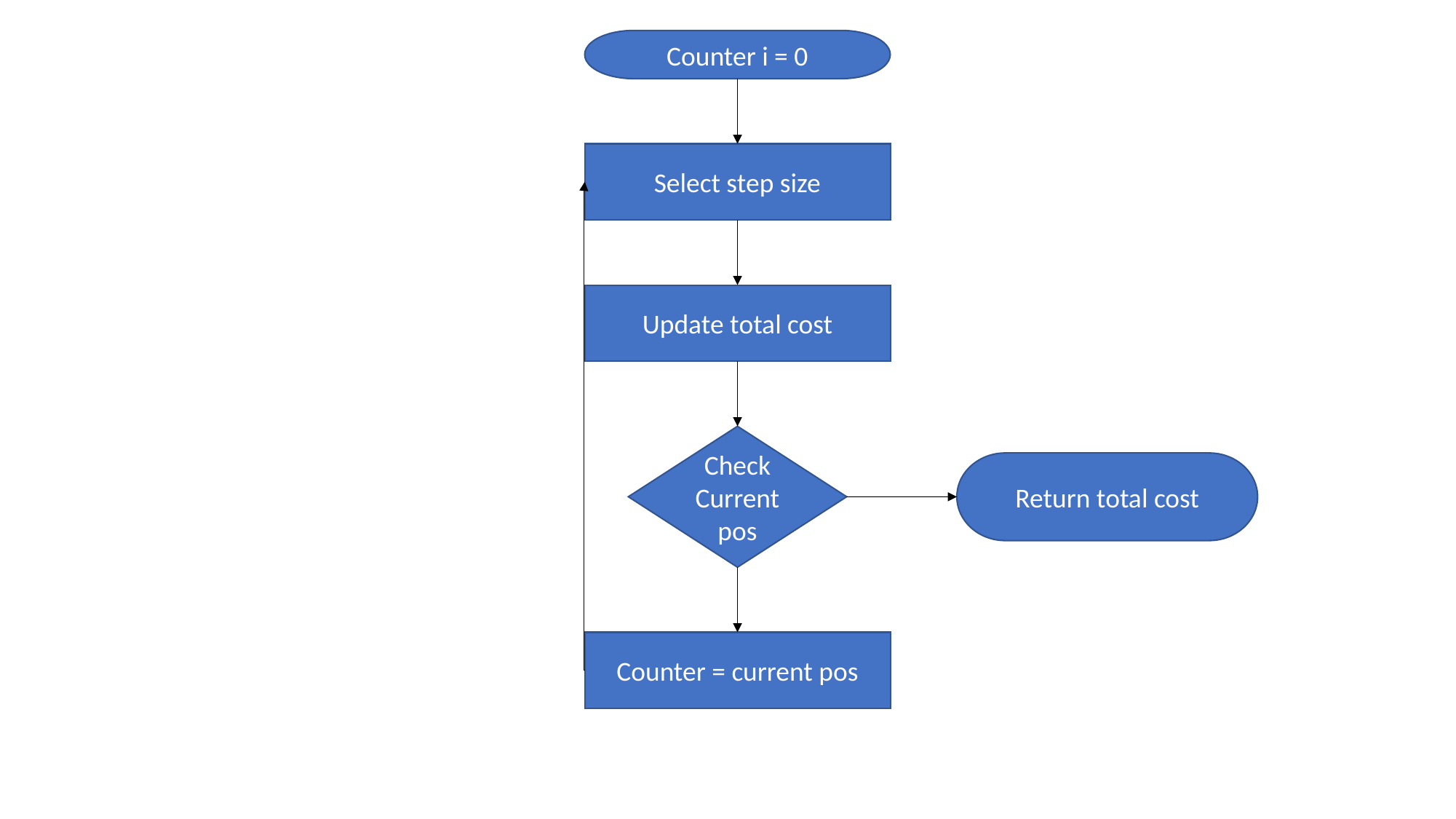

Counter i = 0
Select step size
Update total cost
Check Current pos
Return total cost
Counter = current pos